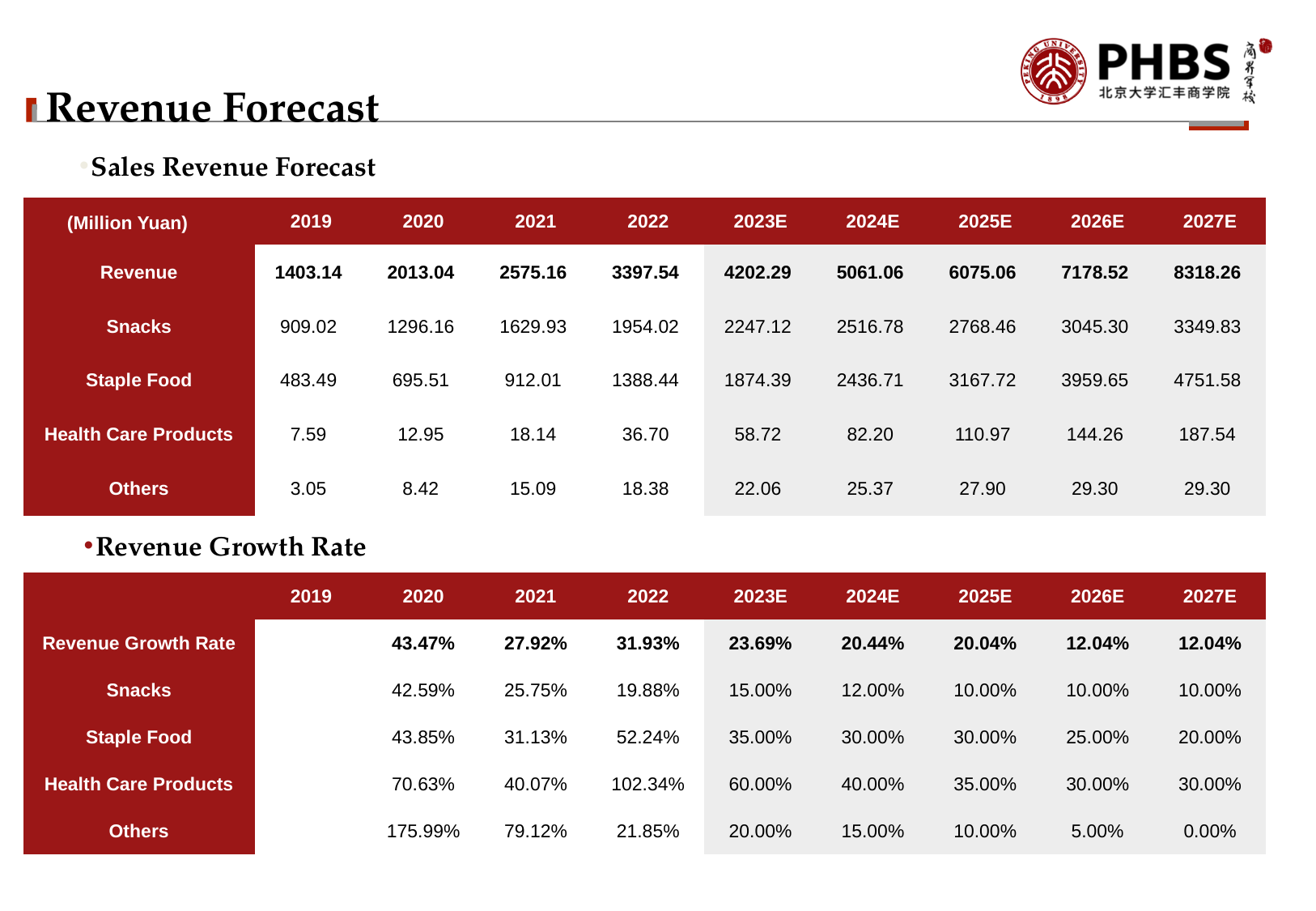

# Revenue Forecast
Sales Revenue Forecast
| (Million Yuan) | 2019 | 2020 | 2021 | 2022 | 2023E | 2024E | 2025E | 2026E | 2027E |
| --- | --- | --- | --- | --- | --- | --- | --- | --- | --- |
| Revenue | 1403.14 | 2013.04 | 2575.16 | 3397.54 | 4202.29 | 5061.06 | 6075.06 | 7178.52 | 8318.26 |
| Snacks | 909.02 | 1296.16 | 1629.93 | 1954.02 | 2247.12 | 2516.78 | 2768.46 | 3045.30 | 3349.83 |
| Staple Food | 483.49 | 695.51 | 912.01 | 1388.44 | 1874.39 | 2436.71 | 3167.72 | 3959.65 | 4751.58 |
| Health Care Products | 7.59 | 12.95 | 18.14 | 36.70 | 58.72 | 82.20 | 110.97 | 144.26 | 187.54 |
| Others | 3.05 | 8.42 | 15.09 | 18.38 | 22.06 | 25.37 | 27.90 | 29.30 | 29.30 |
Revenue Growth Rate
|  | 2019 | 2020 | 2021 | 2022 | 2023E | 2024E | 2025E | 2026E | 2027E |
| --- | --- | --- | --- | --- | --- | --- | --- | --- | --- |
| Revenue Growth Rate |  | 43.47% | 27.92% | 31.93% | 23.69% | 20.44% | 20.04% | 12.04% | 12.04% |
| Snacks |  | 42.59% | 25.75% | 19.88% | 15.00% | 12.00% | 10.00% | 10.00% | 10.00% |
| Staple Food |  | 43.85% | 31.13% | 52.24% | 35.00% | 30.00% | 30.00% | 25.00% | 20.00% |
| Health Care Products |  | 70.63% | 40.07% | 102.34% | 60.00% | 40.00% | 35.00% | 30.00% | 30.00% |
| Others |  | 175.99% | 79.12% | 21.85% | 20.00% | 15.00% | 10.00% | 5.00% | 0.00% |